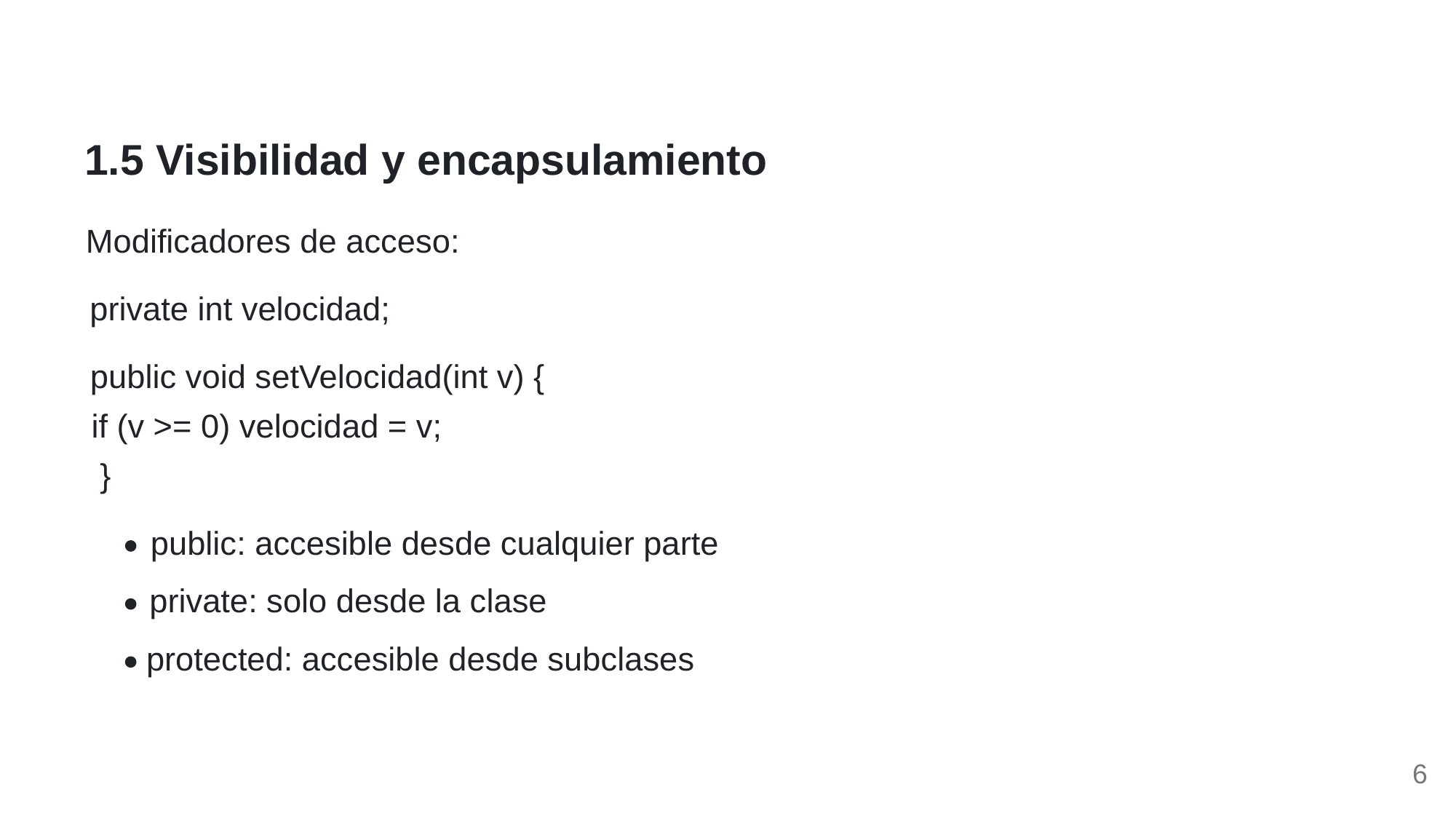

1.5 Visibilidad y encapsulamiento
Modificadores de acceso:
private int velocidad;
public void setVelocidad(int v) {
if (v >= 0) velocidad = v;
}
public: accesible desde cualquier parte

private: solo desde la clase

protected: accesible desde subclases

6